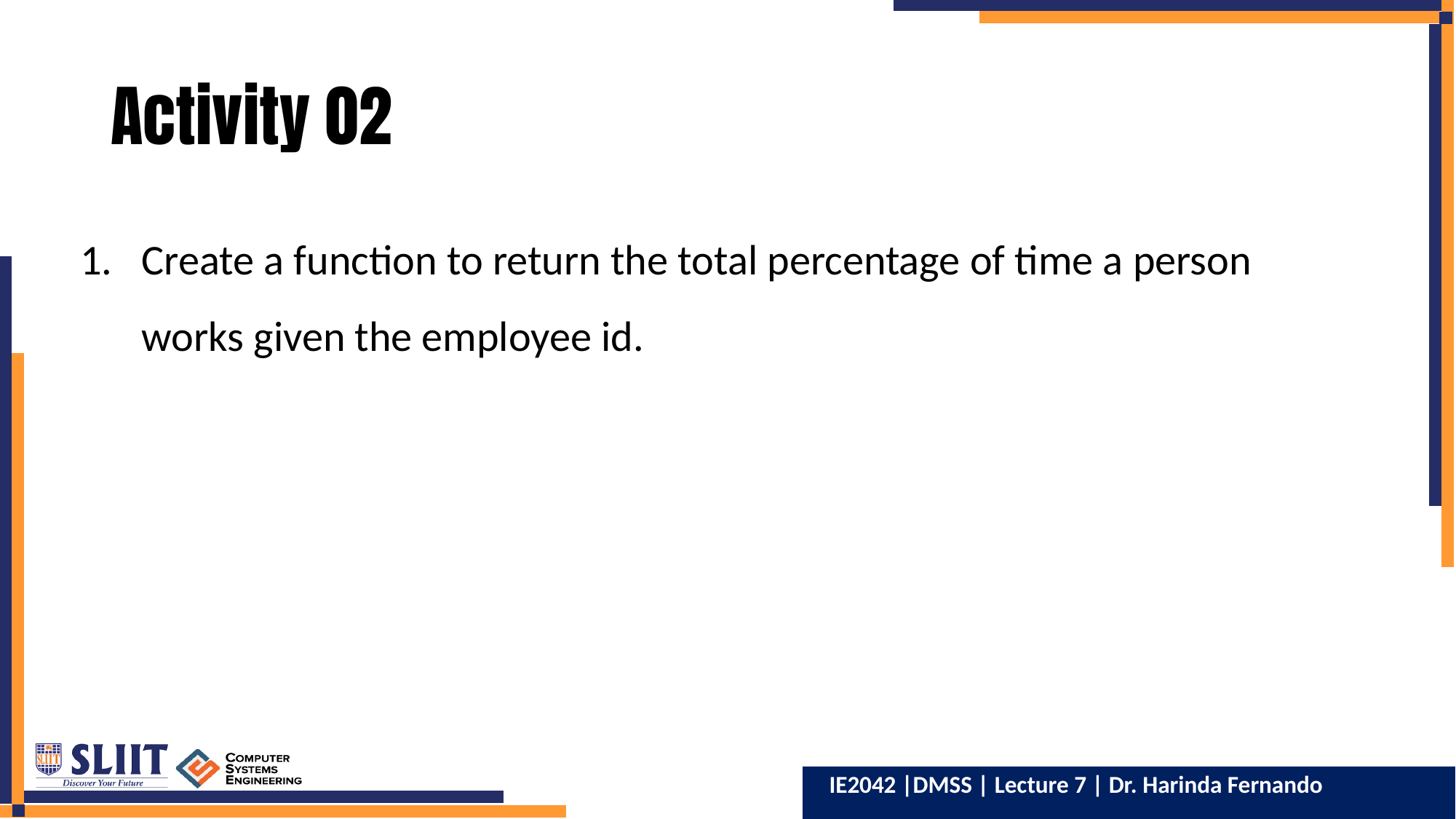

# Activity 02
Create a function to return the total percentage of time a person works given the employee id.

IE2042 |DMSS | Lecture 7 | Dr. Harinda Fernando